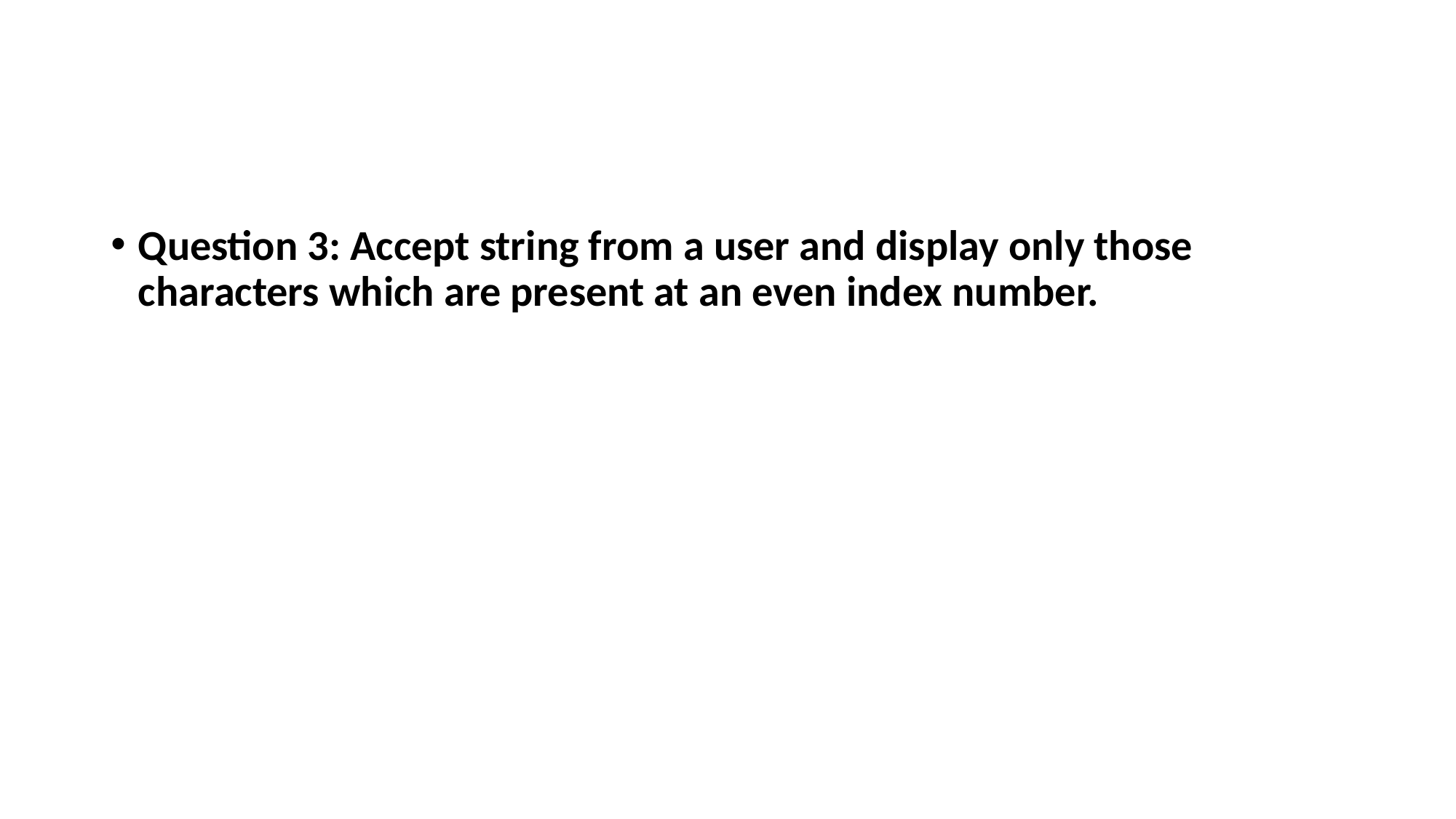

#
Question 3: Accept string from a user and display only those characters which are present at an even index number.